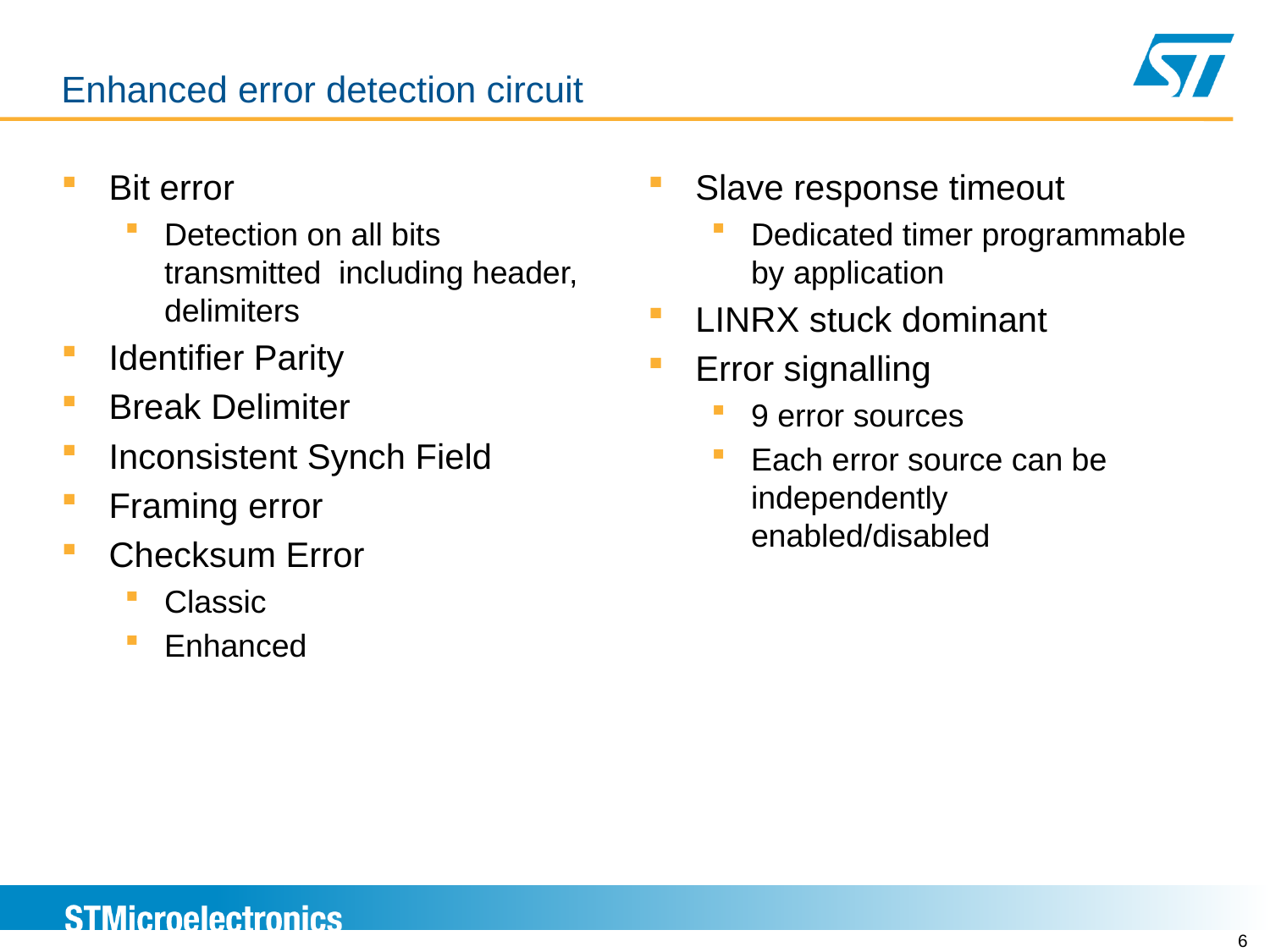

# LINFLEX Overview Enhanced error detection circuit
Bit error
Detection on all bits transmitted  including header, delimiters
Identifier Parity
Break Delimiter
Inconsistent Synch Field
Framing error
Checksum Error
Classic
Enhanced

Slave response timeout
Dedicated timer programmable by application
LINRX stuck dominant
Error signalling
9 error sources
Each error source can be independently enabled/disabled

6